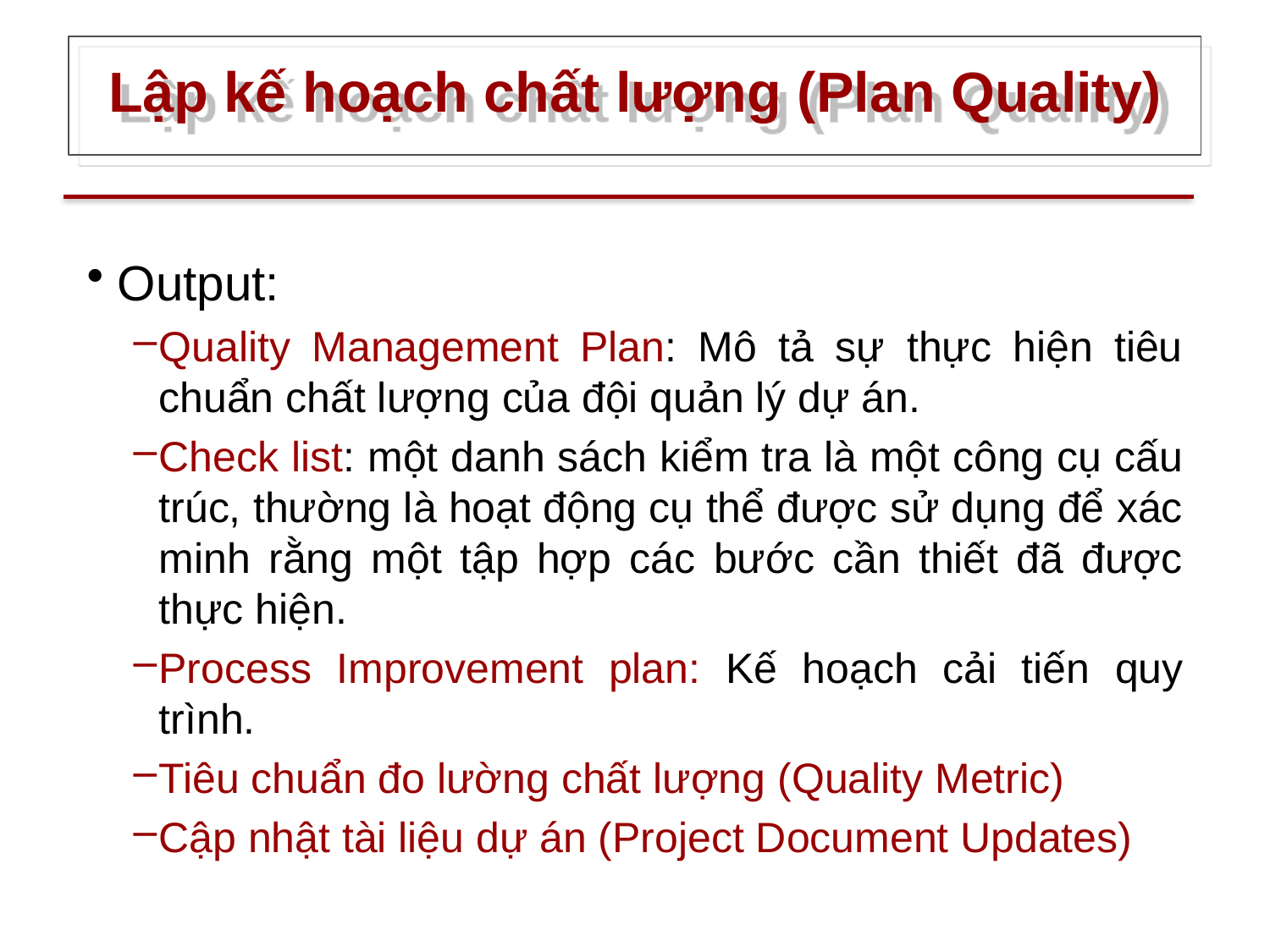

# Lập kế hoạch chất lượng (Plan Quality)
Output:
Quality Management Plan: Mô tả sự thực hiện tiêu chuẩn chất lượng của đội quản lý dự án.
Check list: một danh sách kiểm tra là một công cụ cấu trúc, thường là hoạt động cụ thể được sử dụng để xác minh rằng một tập hợp các bước cần thiết đã được thực hiện.
Process Improvement plan: Kế hoạch cải tiến quy trình.
Tiêu chuẩn đo lường chất lượng (Quality Metric)
Cập nhật tài liệu dự án (Project Document Updates)